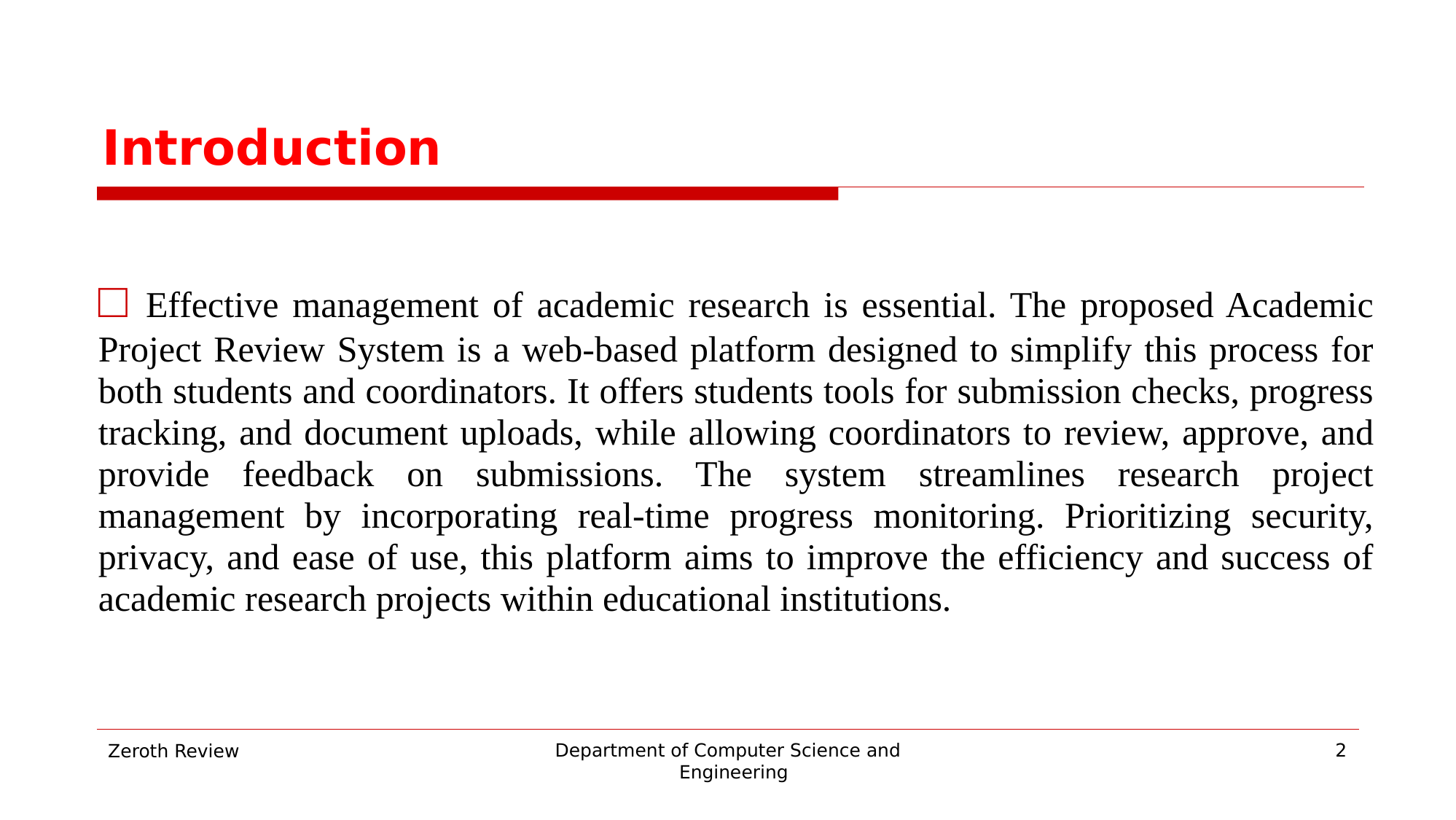

# Introduction

□ Effective management of academic research is essential. The proposed Academic Project Review System is a web-based platform designed to simplify this process for both students and coordinators. It offers students tools for submission checks, progress tracking, and document uploads, while allowing coordinators to review, approve, and provide feedback on submissions. The system streamlines research project management by incorporating real-time progress monitoring. Prioritizing security, privacy, and ease of use, this platform aims to improve the efficiency and success of academic research projects within educational institutions.
2

Department of Computer Science and  Engineering
Zeroth Review